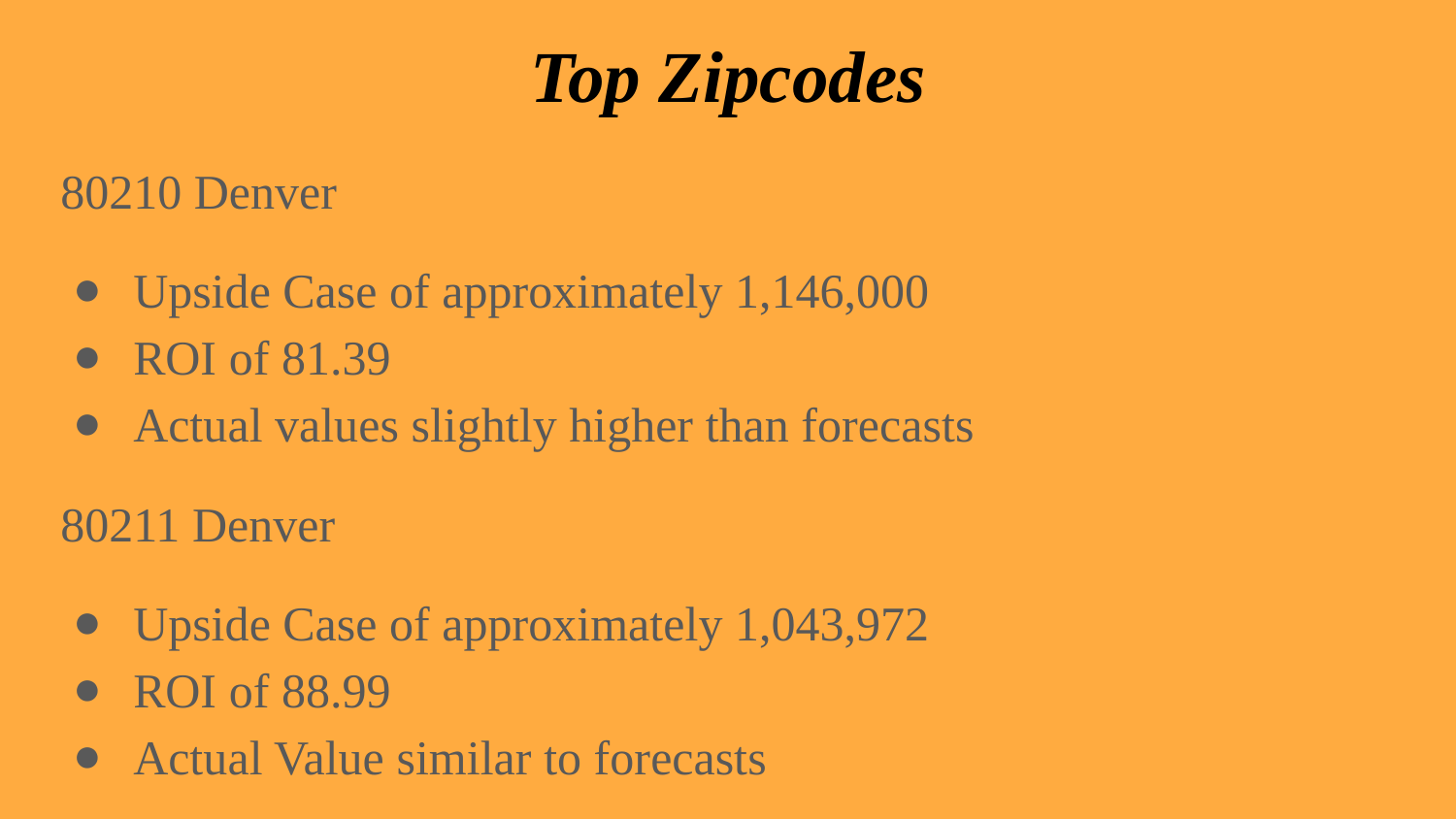

# Top Zipcodes
80210 Denver
Upside Case of approximately 1,146,000
ROI of 81.39
Actual values slightly higher than forecasts
80211 Denver
Upside Case of approximately 1,043,972
ROI of 88.99
Actual Value similar to forecasts